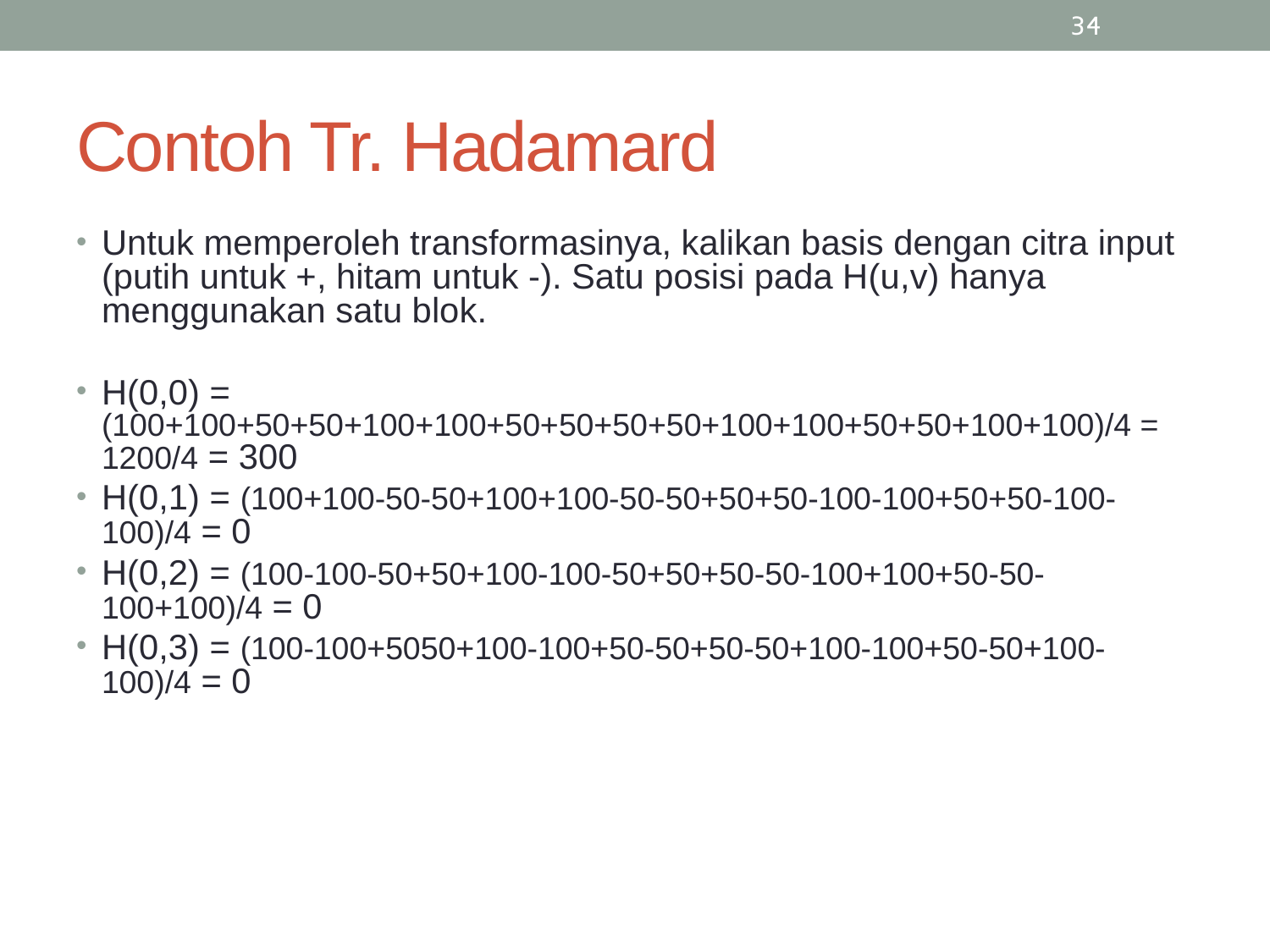

34
# Contoh Tr. Hadamard
Untuk memperoleh transformasinya, kalikan basis dengan citra input (putih untuk +, hitam untuk -). Satu posisi pada H(u,v) hanya menggunakan satu blok.

H(0,0) = (100+100+50+50+100+100+50+50+50+50+100+100+50+50+100+100)/4 = 1200/4 = 300
H(0,1) = (100+100-50-50+100+100-50-50+50+50-100-100+50+50-100-100)/4 = 0
H(0,2) = (100-100-50+50+100-100-50+50+50-50-100+100+50-50-100+100)/4 = 0
H(0,3) = (100-100+5050+100-100+50-50+50-50+100-100+50-50+100-100)/4 = 0